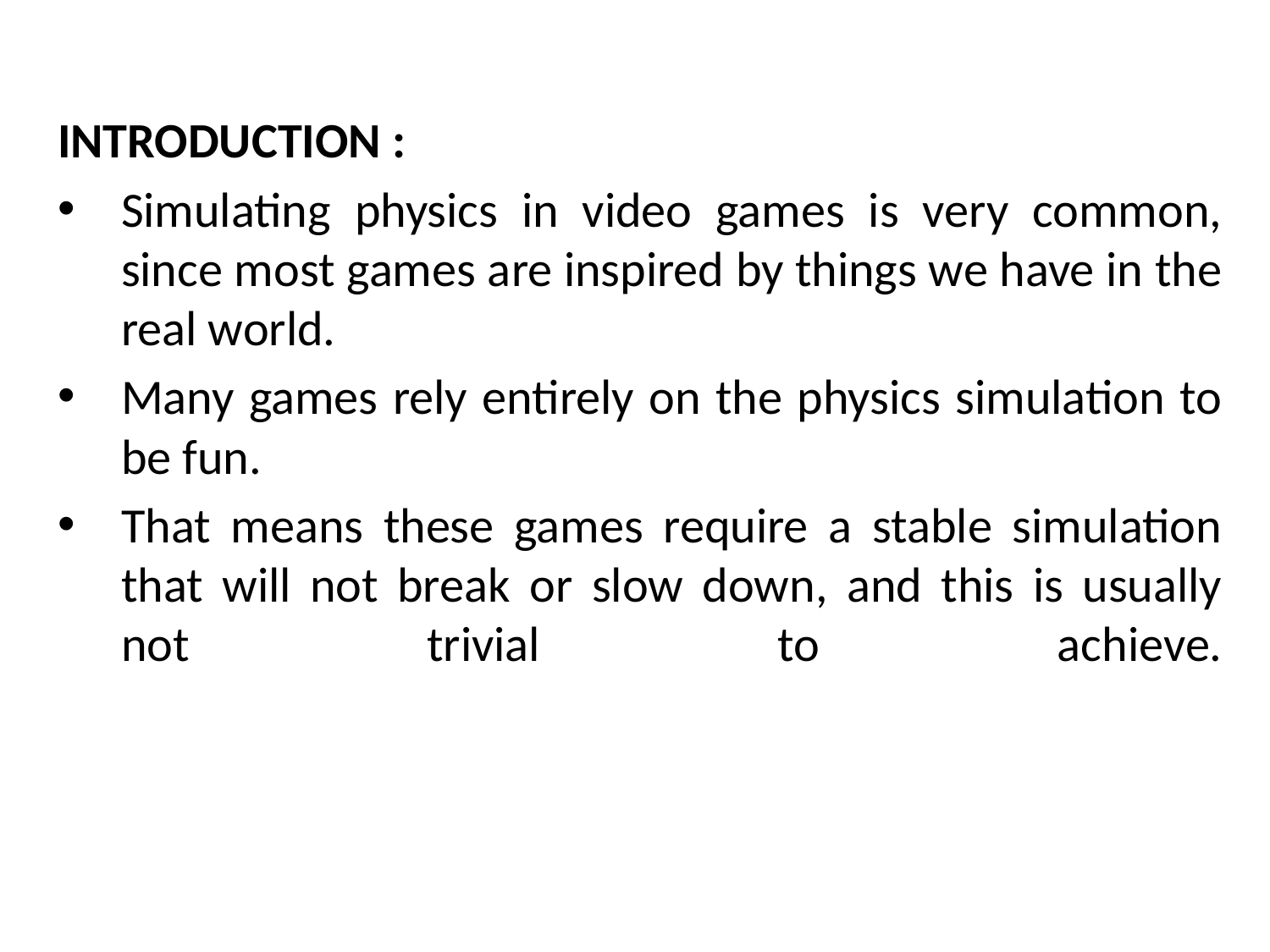

INTRODUCTION :
Simulating physics in video games is very common, since most games are inspired by things we have in the real world.
Many games rely entirely on the physics simulation to be fun.
That means these games require a stable simulation that will not break or slow down, and this is usually not trivial to achieve.
# Introduction to Physics Modeling